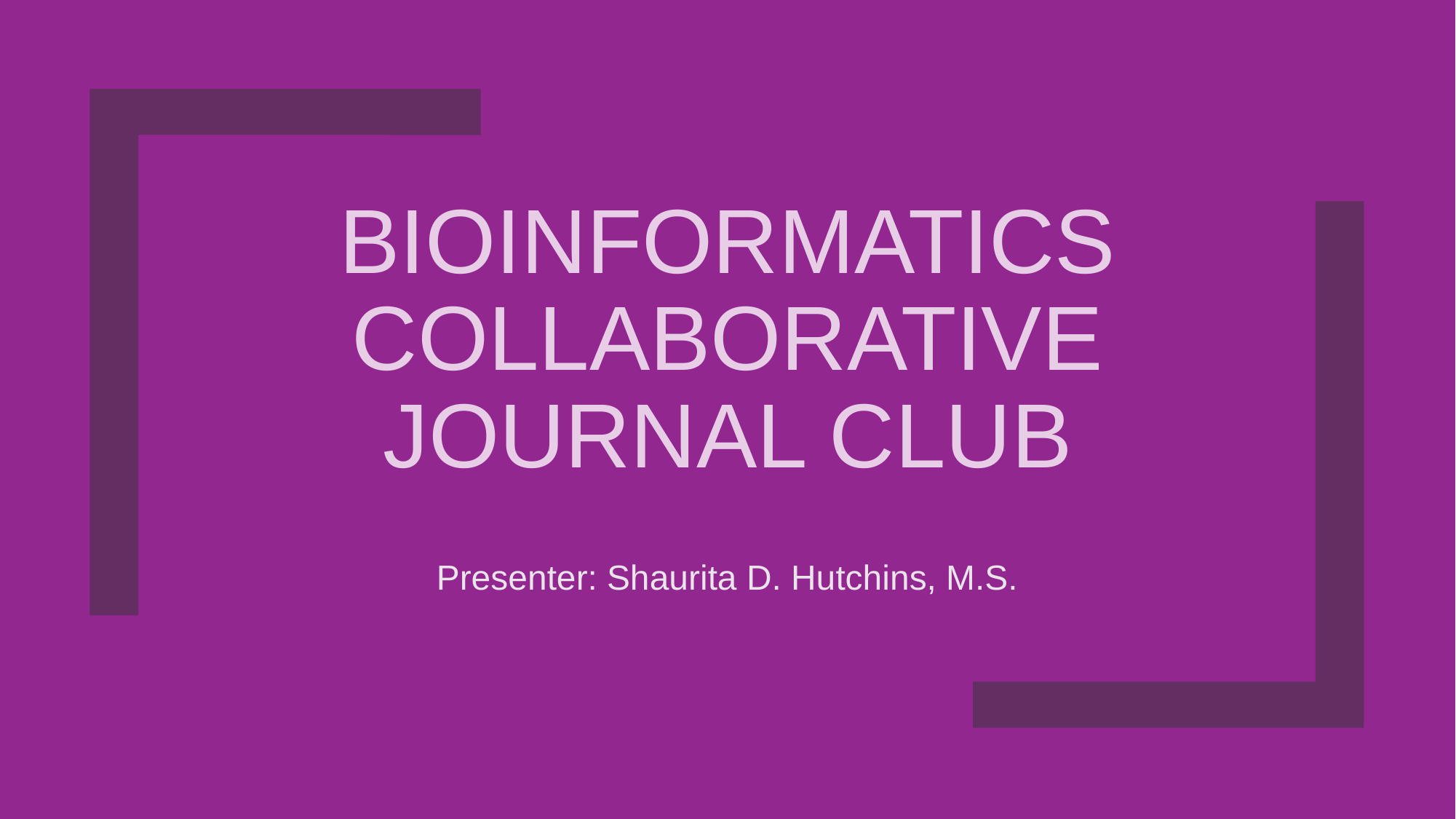

# Bioinformatics Collaborative Journal Club
Presenter: Shaurita D. Hutchins, M.S.